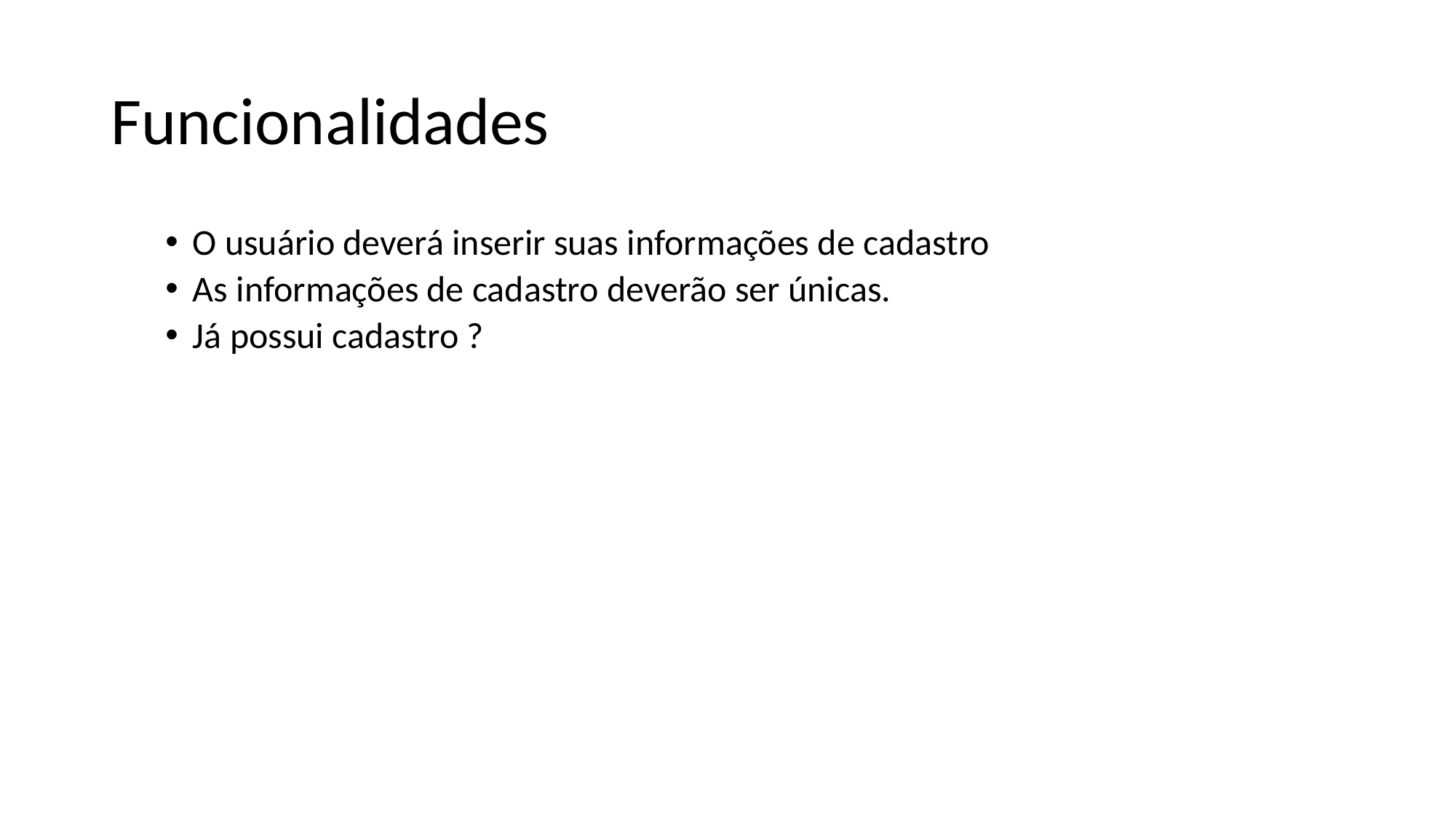

# Funcionalidades
O usuário deverá inserir suas informações de cadastro
As informações de cadastro deverão ser únicas.
Já possui cadastro ?